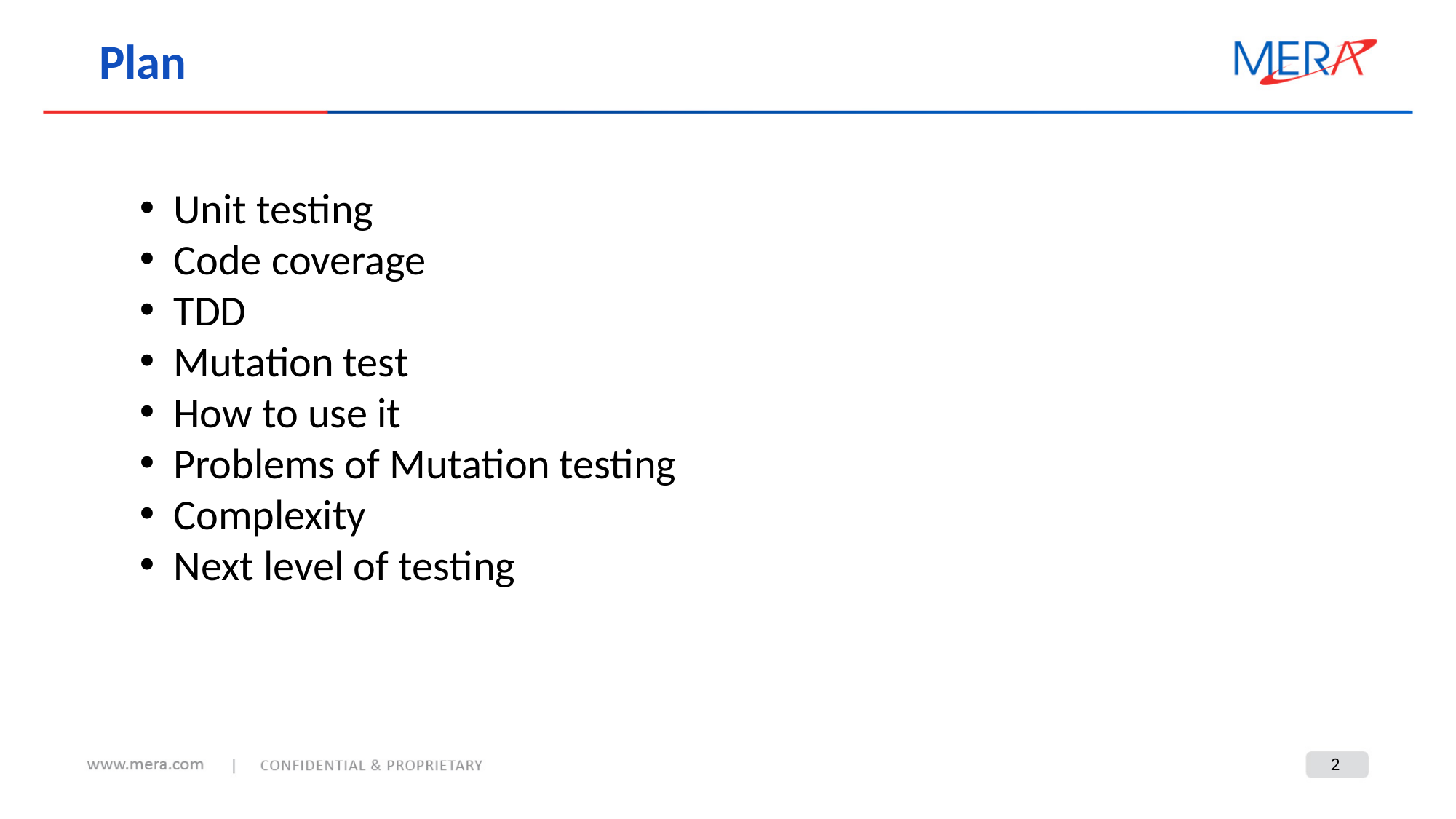

Plan
Unit testing
Code coverage
TDD
Mutation test
How to use it
Problems of Mutation testing
Complexity
Next level of testing